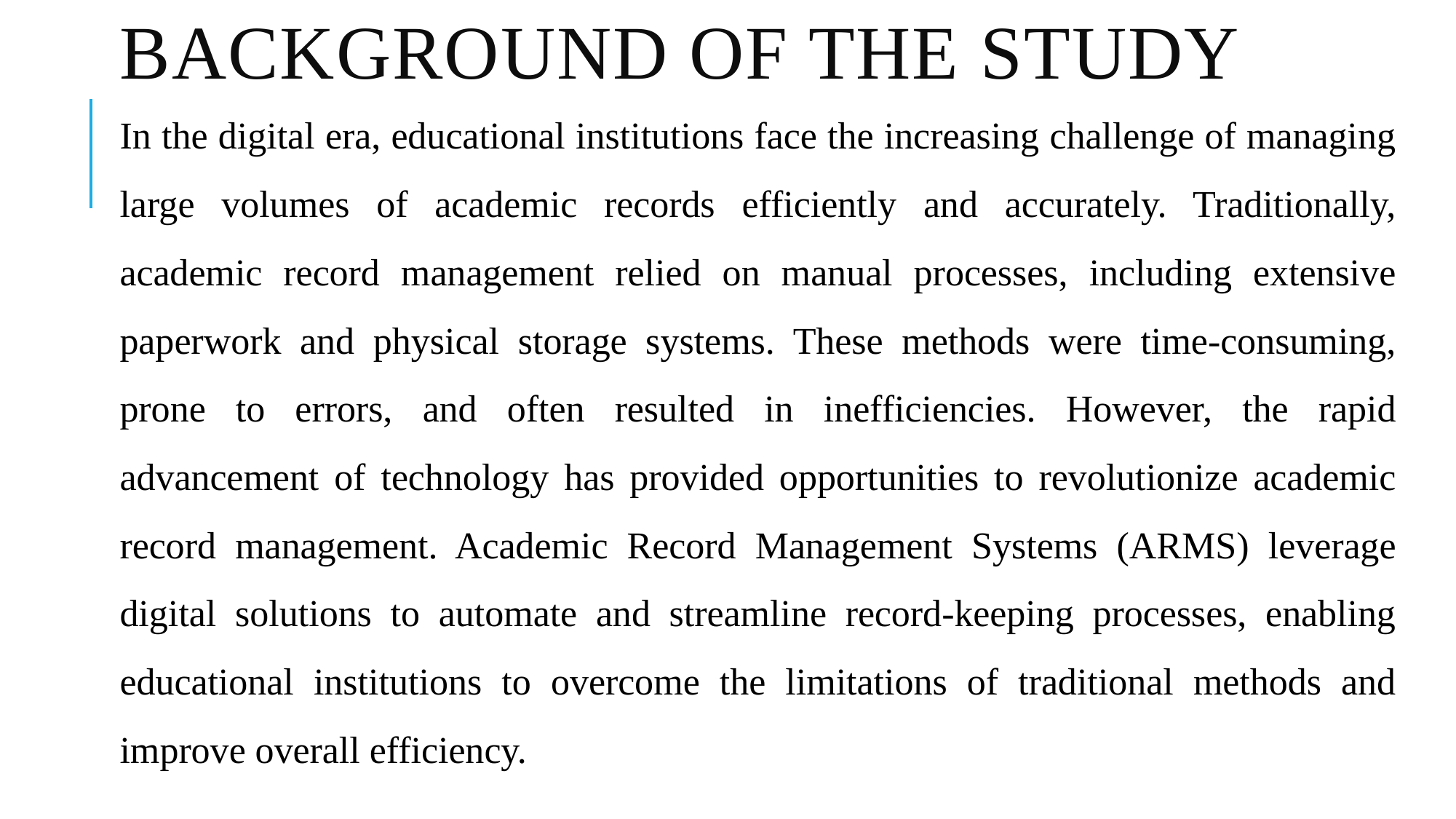

# BACKGROUND OF THE STUDY
In the digital era, educational institutions face the increasing challenge of managing large volumes of academic records efficiently and accurately. Traditionally, academic record management relied on manual processes, including extensive paperwork and physical storage systems. These methods were time-consuming, prone to errors, and often resulted in inefficiencies. However, the rapid advancement of technology has provided opportunities to revolutionize academic record management. Academic Record Management Systems (ARMS) leverage digital solutions to automate and streamline record-keeping processes, enabling educational institutions to overcome the limitations of traditional methods and improve overall efficiency.